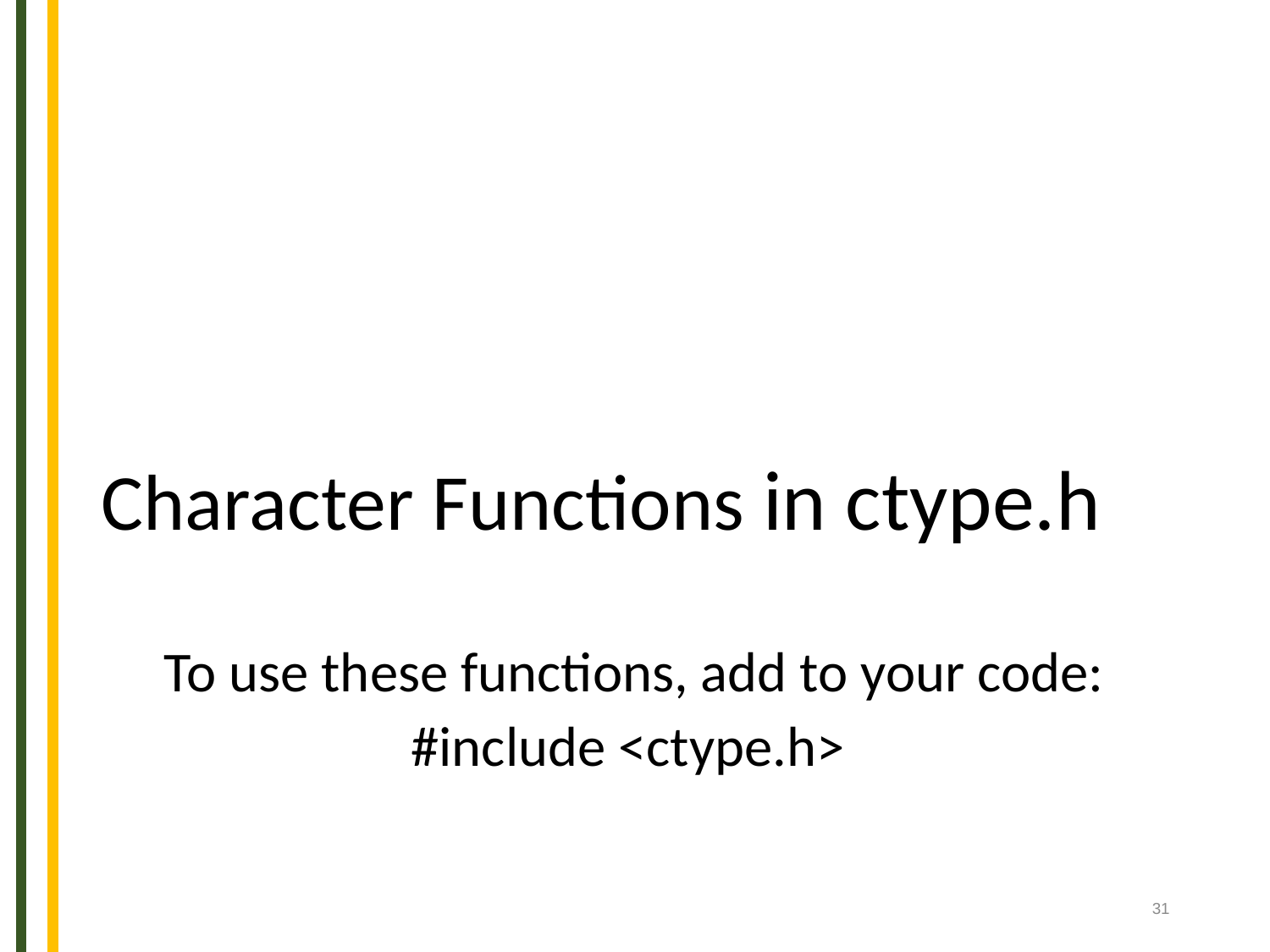

# Character Functions in ctype.h
To use these functions, add to your code:
#include <ctype.h>
31